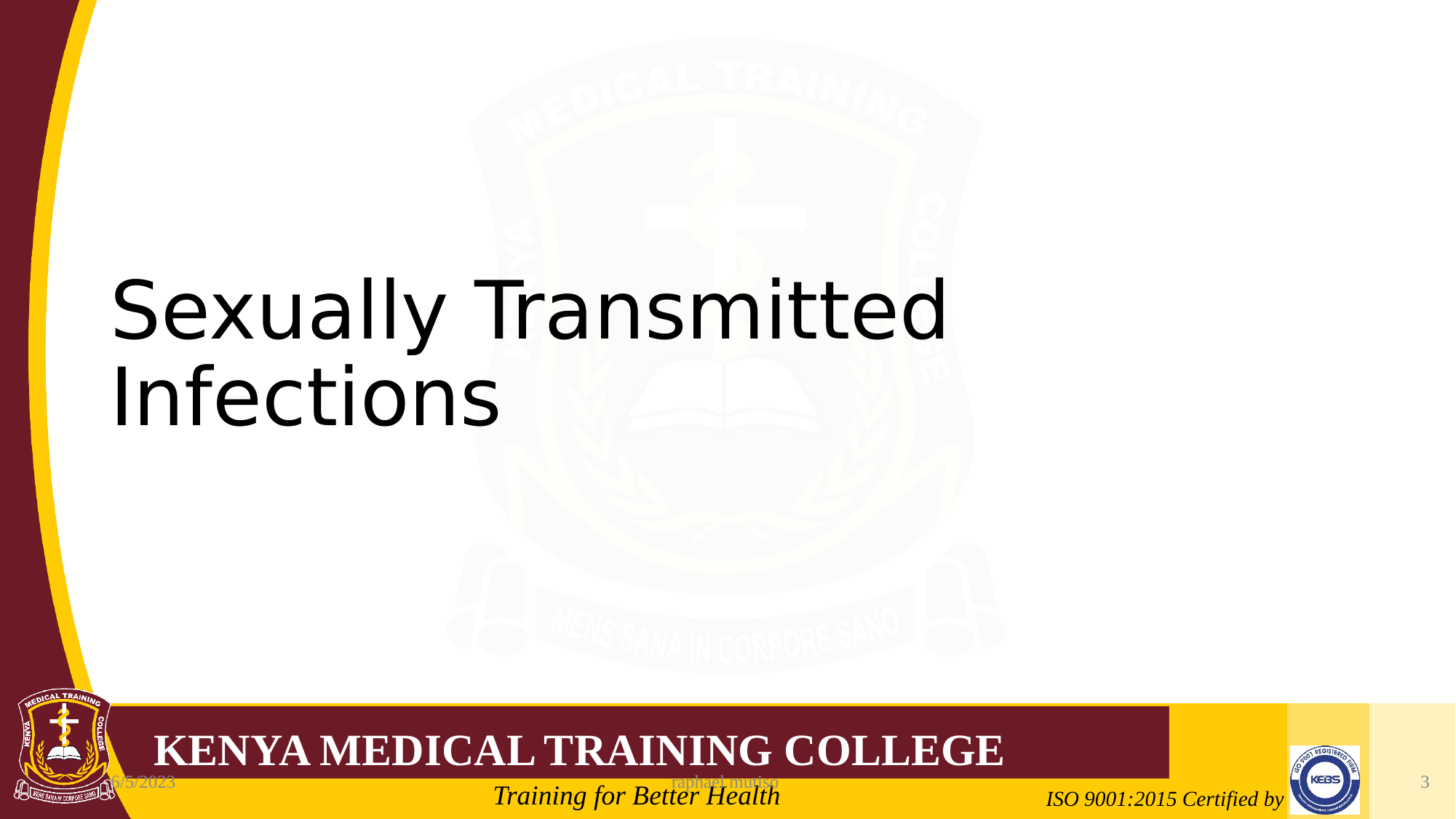

# Sexually Transmitted Infections
6/5/2023
raphael mutiso
3